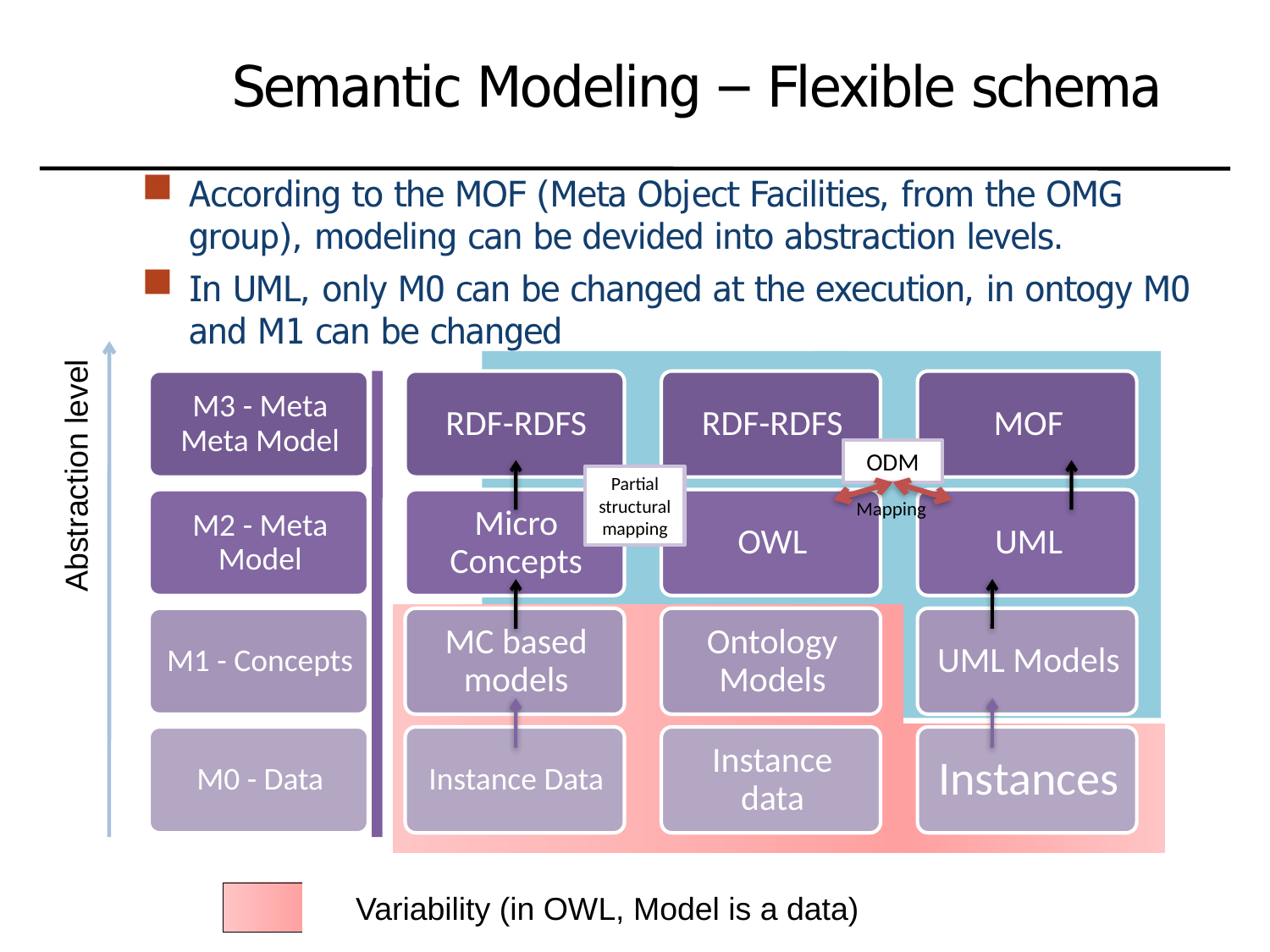

# Semantic Modeling – Flexible schema
According to the MOF (Meta Object Facilities, from the OMG group), modeling can be devided into abstraction levels.
In UML, only M0 can be changed at the execution, in ontogy M0 and M1 can be changed

M3 - Meta Meta Model
M2 - Meta Model
M1 - Concepts
M0 - Data
RDF-RDFS
Micro Concepts
MC based models
Instance Data
RDF-RDFS
OWL
Ontology Models
Instance data
MOF
UML
UML Models
Instances
ODM
Partial structural mapping
Mapping

Abstraction level

Variability (in OWL, Model is a data)